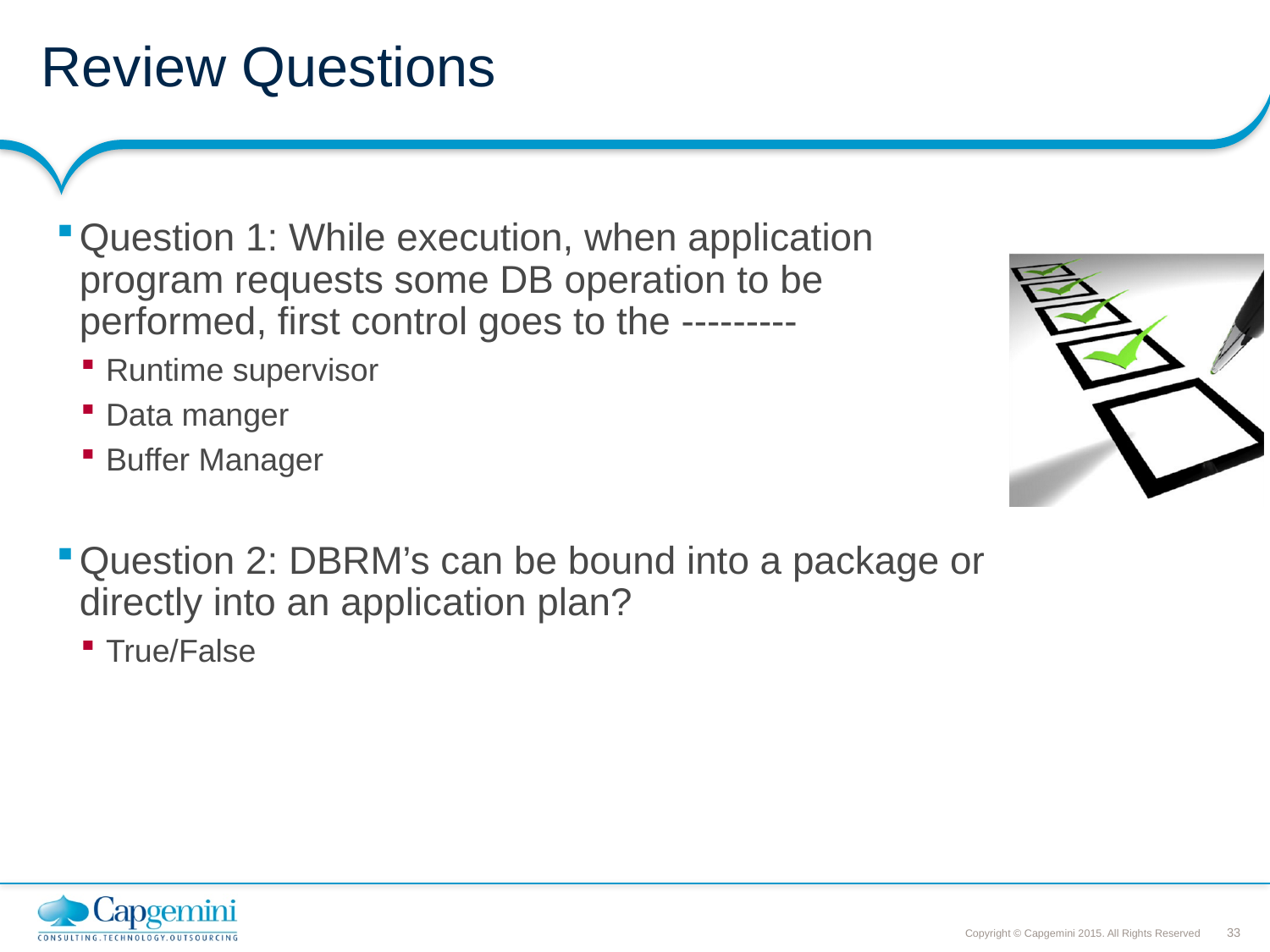

# Review Questions
Question 1: While execution, when application program requests some DB operation to be performed, first control goes to the ---------
Runtime supervisor
Data manger
Buffer Manager

Question 2: DBRM’s can be bound into a package or directly into an application plan?
True/False